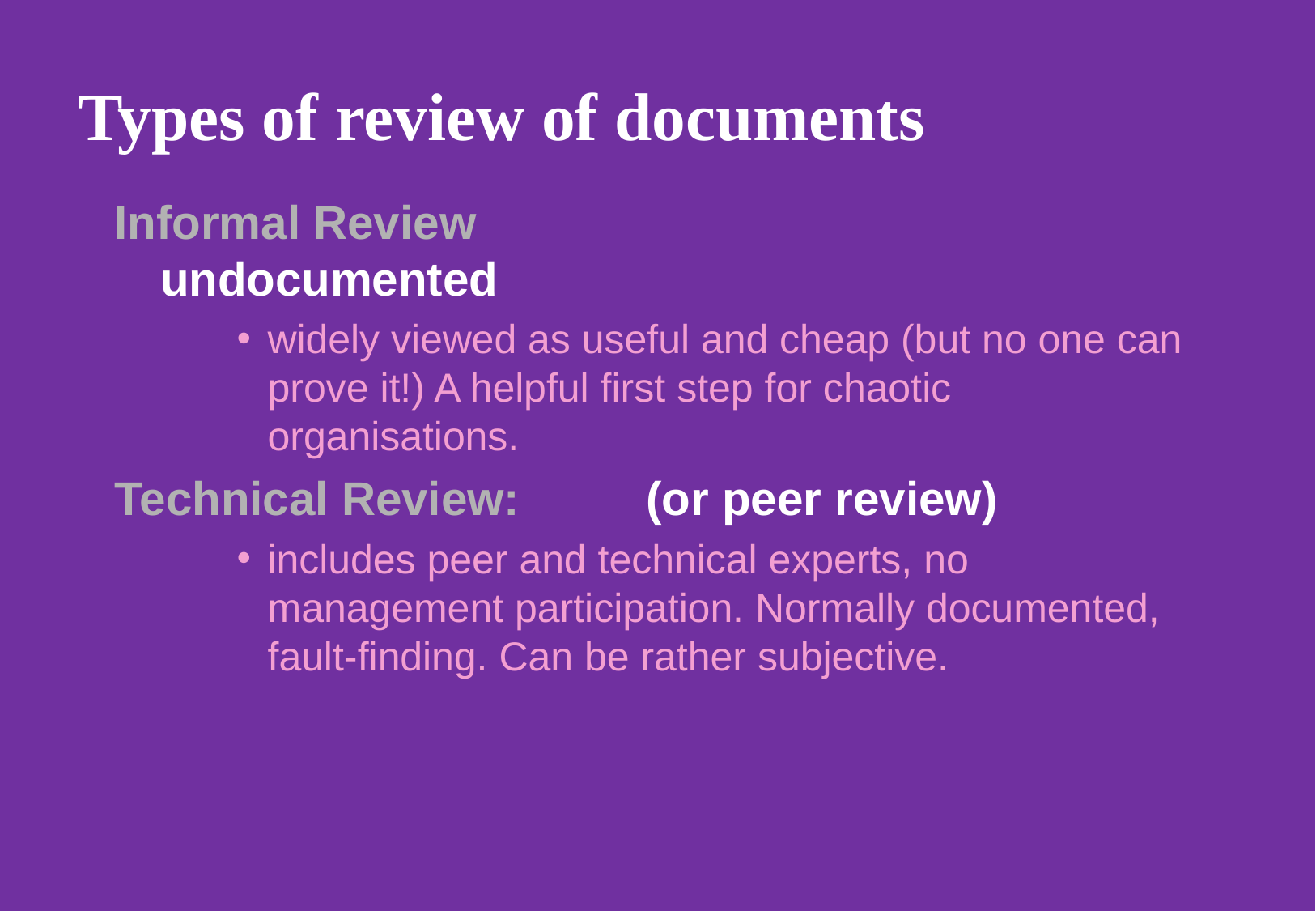

# Types of review of documents
Informal Review				undocumented
widely viewed as useful and cheap (but no one can prove it!) A helpful first step for chaotic organisations.
Technical Review:		(or peer review)
includes peer and technical experts, no management participation. Normally documented, fault-finding. Can be rather subjective.